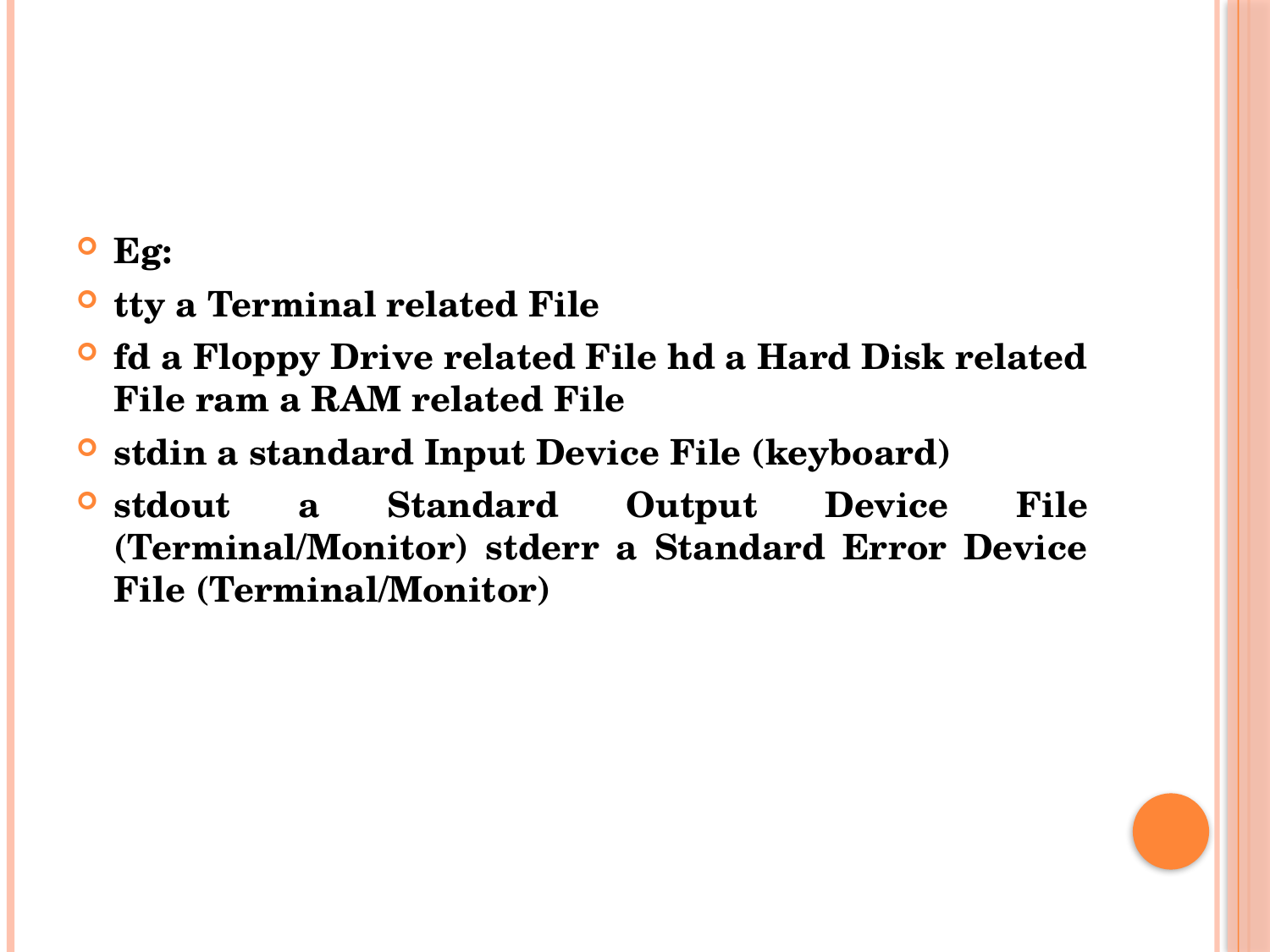

#
Eg:
tty a Terminal related File
fd a Floppy Drive related File hd a Hard Disk related File ram a RAM related File
stdin a standard Input Device File (keyboard)
stdout a Standard Output Device File (Terminal/Monitor) stderr a Standard Error Device File (Terminal/Monitor)